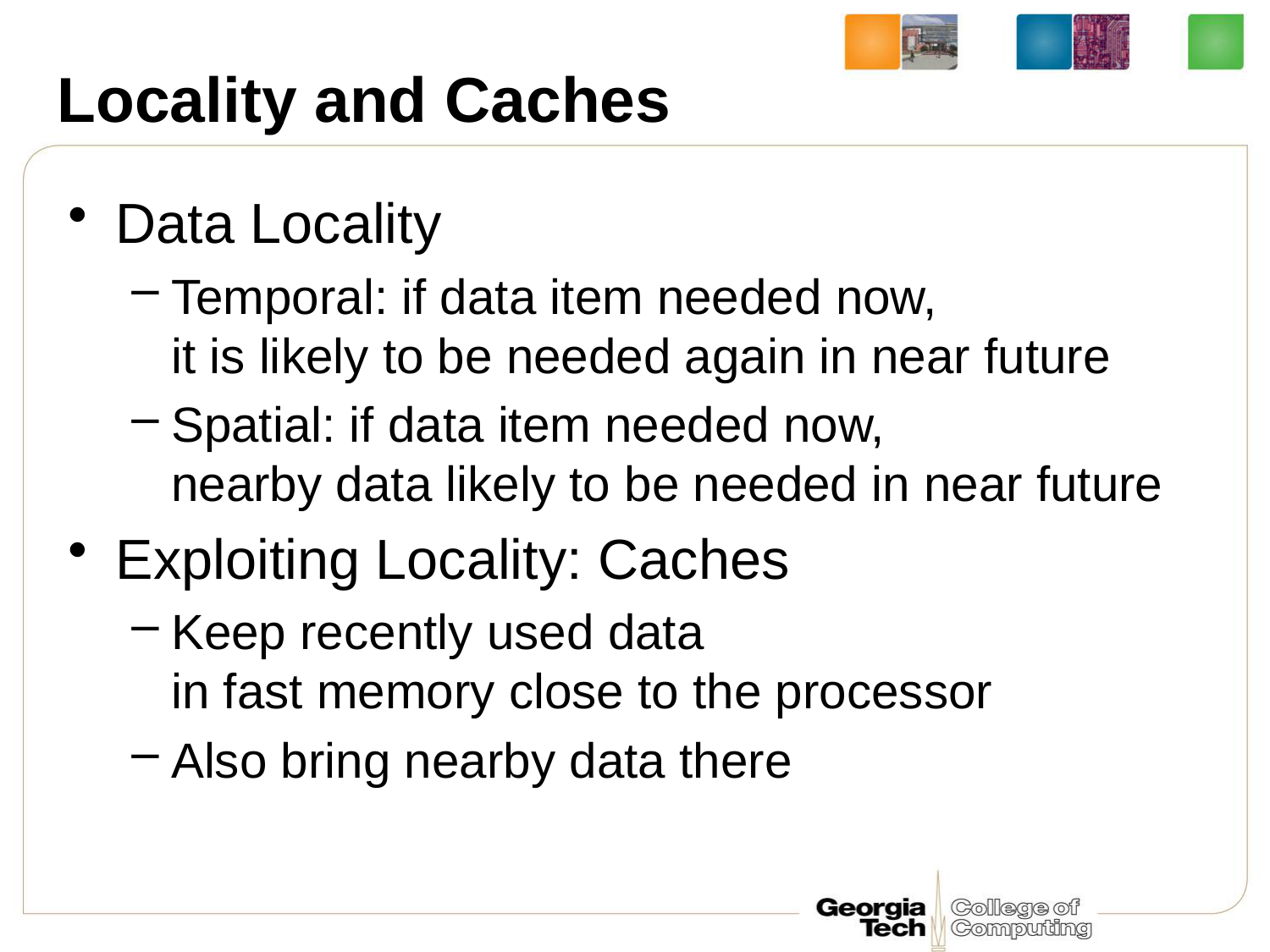

# Locality and Caches
Data Locality
Temporal: if data item needed now,
it is likely to be needed again in near future
Spatial: if data item needed now,
nearby data likely to be needed in near future
Exploiting Locality: Caches
Keep recently used data
in fast memory close to the processor
Also bring nearby data there